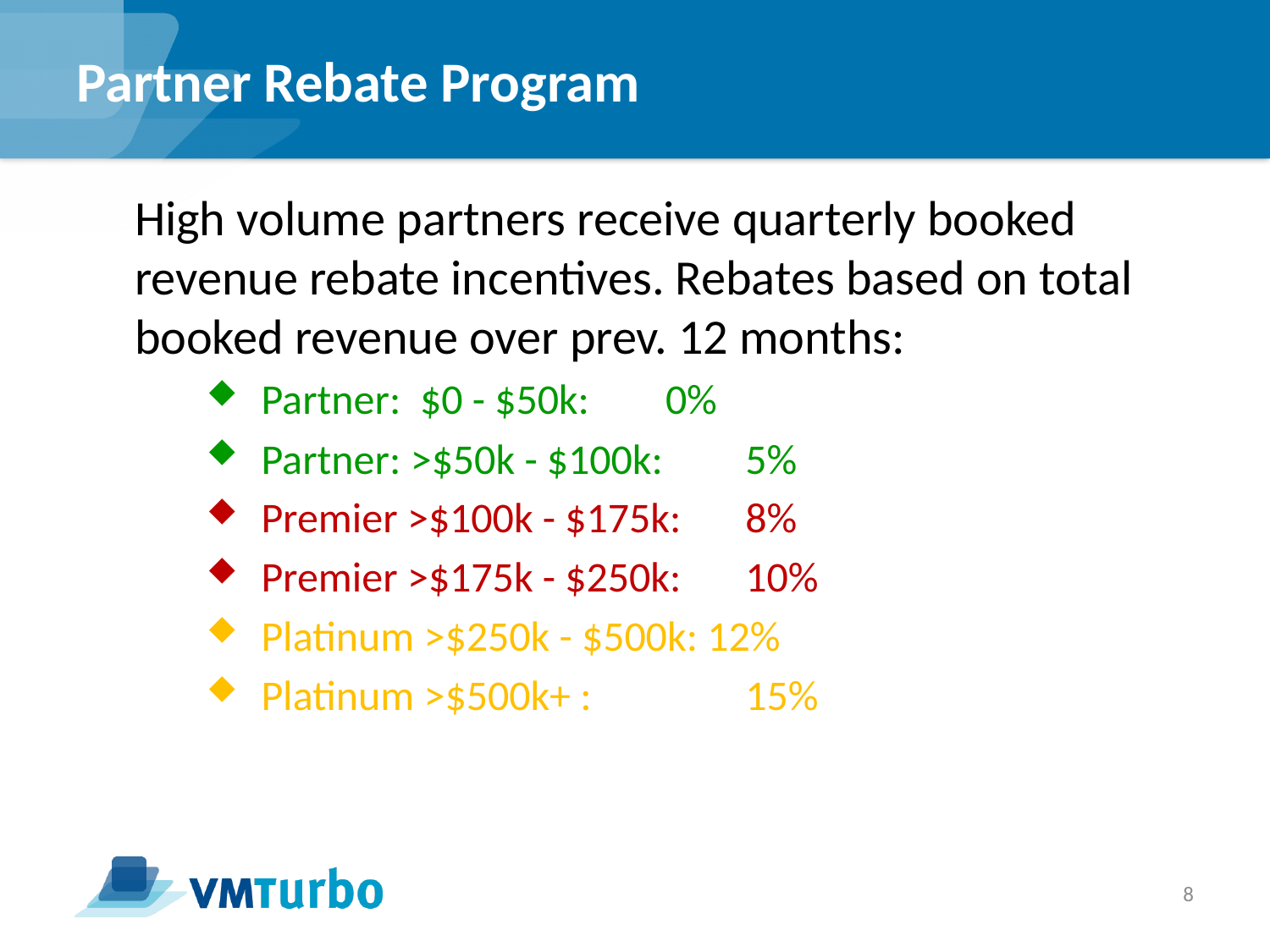

# Partner Rebate Program
High volume partners receive quarterly booked revenue rebate incentives. Rebates based on total booked revenue over prev. 12 months:
Partner:  $0 - $50k: 	0%
Partner: >$50k - $100k: 	5%
Premier >$100k - $175k:	8%
Premier >$175k - $250k: 	10%
Platinum >$250k - $500k: 12%
Platinum >$500k+ :          	15%